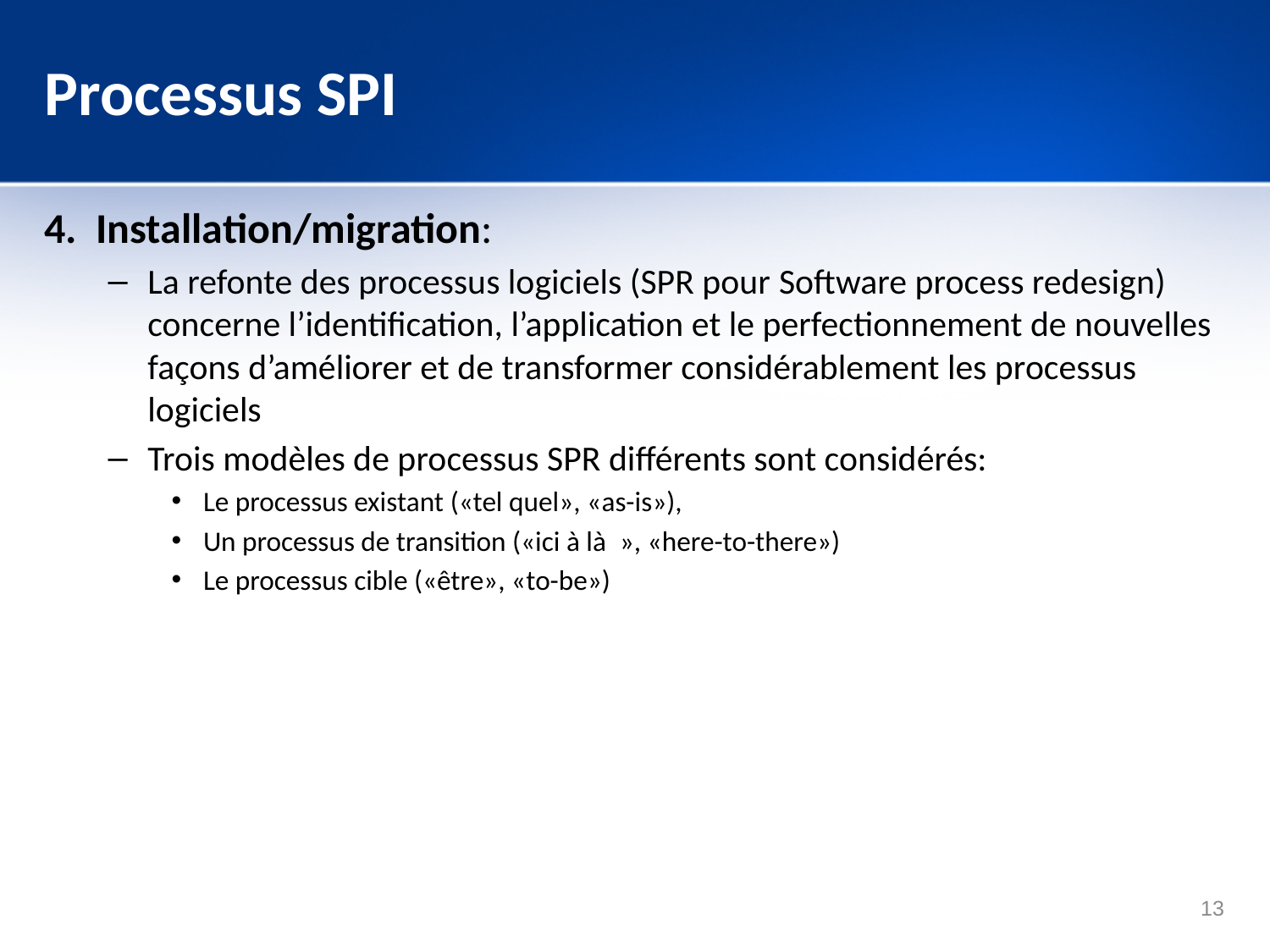

# Processus SPI
4.  Installation/migration:
La refonte des processus logiciels (SPR pour Software process redesign) concerne l’identification, l’application et le perfectionnement de nouvelles façons d’améliorer et de transformer considérablement les processus logiciels
Trois modèles de processus SPR différents sont considérés:
Le processus existant («tel quel», «as-is»),
Un processus de transition («ici à là  », «here-to-there»)
Le processus cible («être», «to-be»)

13